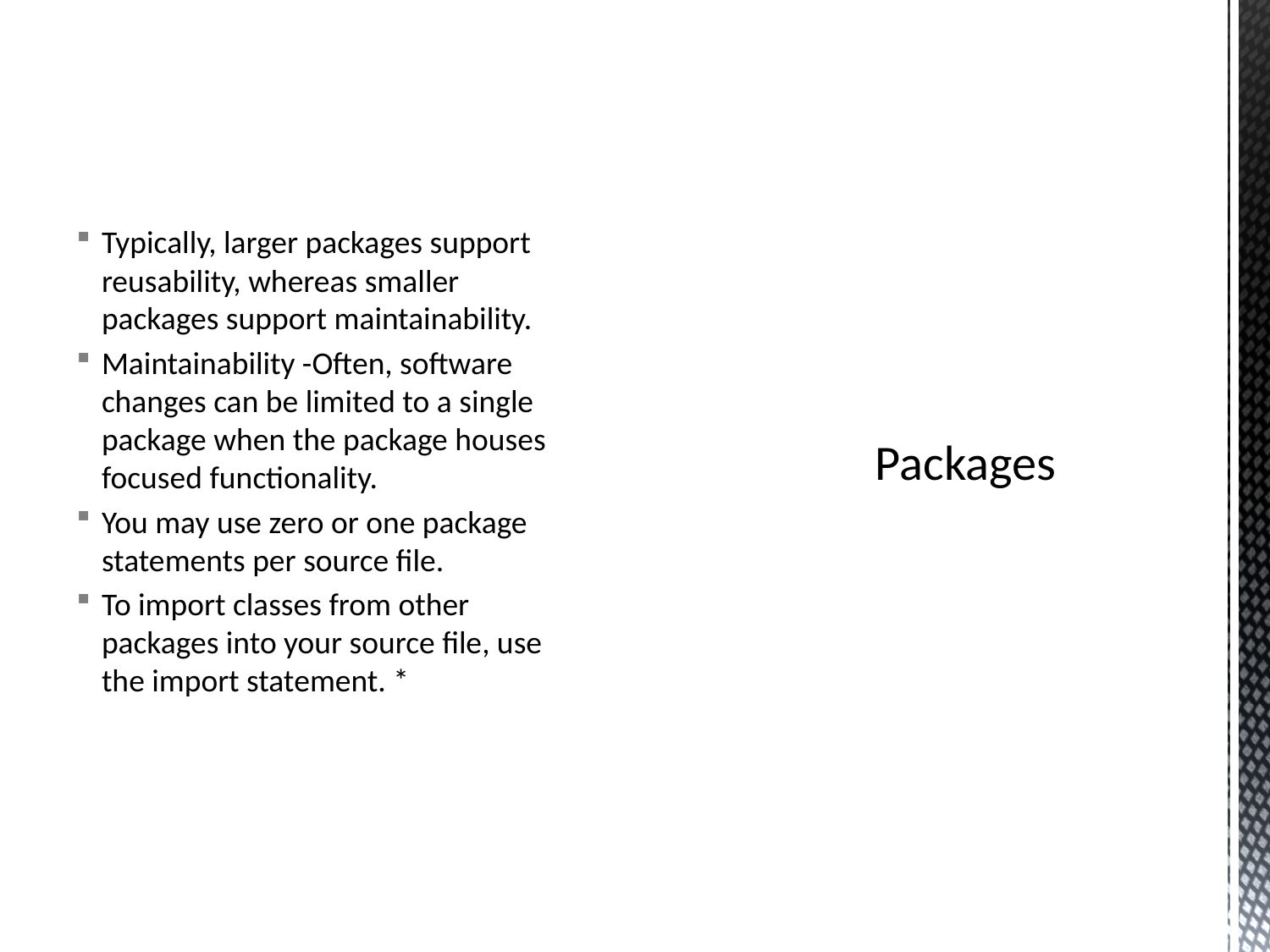

Typically, larger packages support reusability, whereas smaller packages support maintainability.
Maintainability -Often, software changes can be limited to a single package when the package houses focused functionality.
You may use zero or one package statements per source file.
To import classes from other packages into your source file, use the import statement. *
# Packages